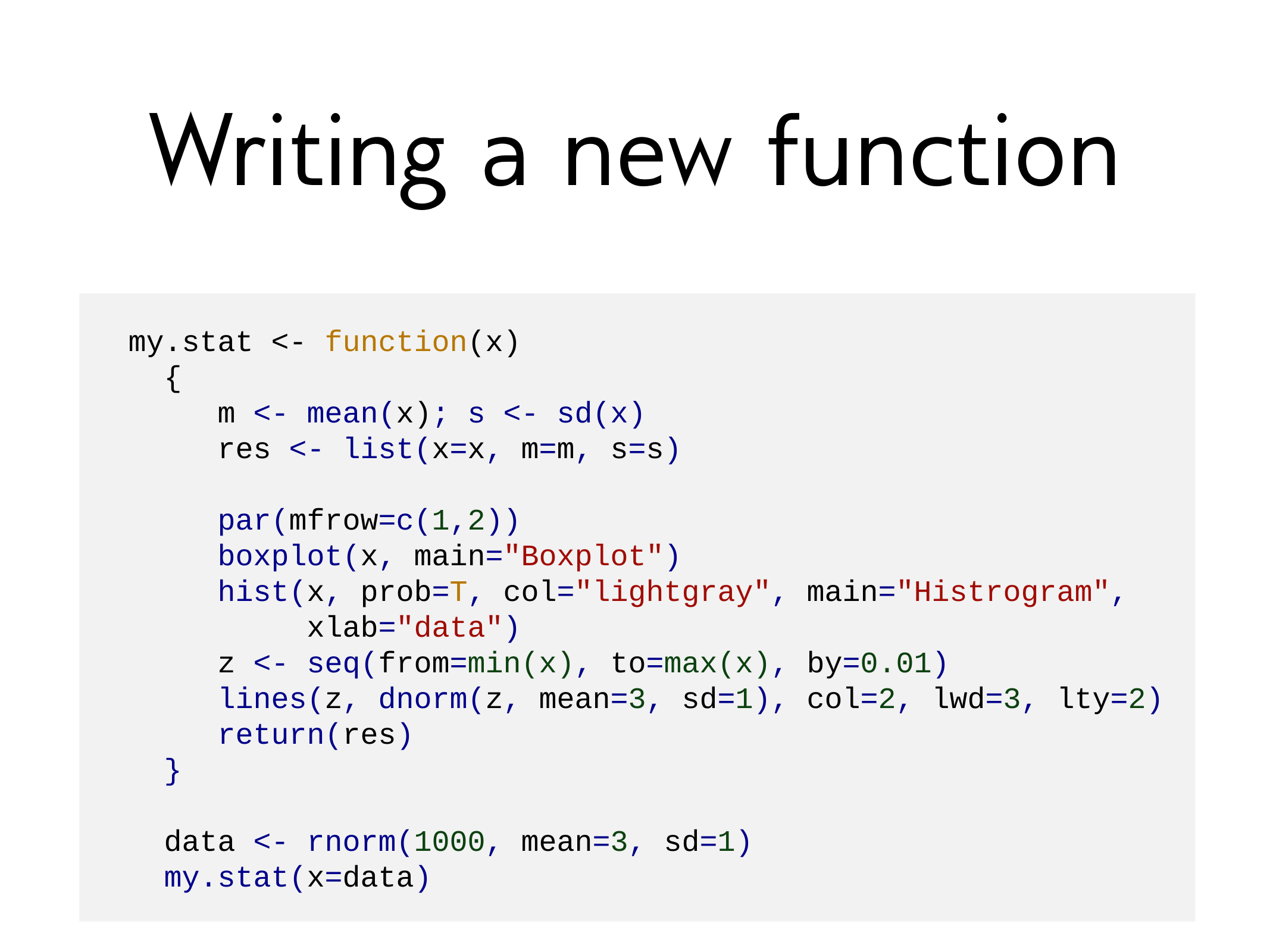

# Writing a new function
 my.stat <- function(x)
   {
      m <- mean(x); s <- sd(x)
      res <- list(x=x, m=m, s=s)

      par(mfrow=c(1,2))
      boxplot(x, main="Boxplot")
      hist(x, prob=T, col="lightgray", main="Histrogram",
           xlab="data")
      z <- seq(from=min(x), to=max(x), by=0.01)
      lines(z, dnorm(z, mean=3, sd=1), col=2, lwd=3, lty=2)
      return(res)
   }

   data <- rnorm(1000, mean=3, sd=1)
   my.stat(x=data)